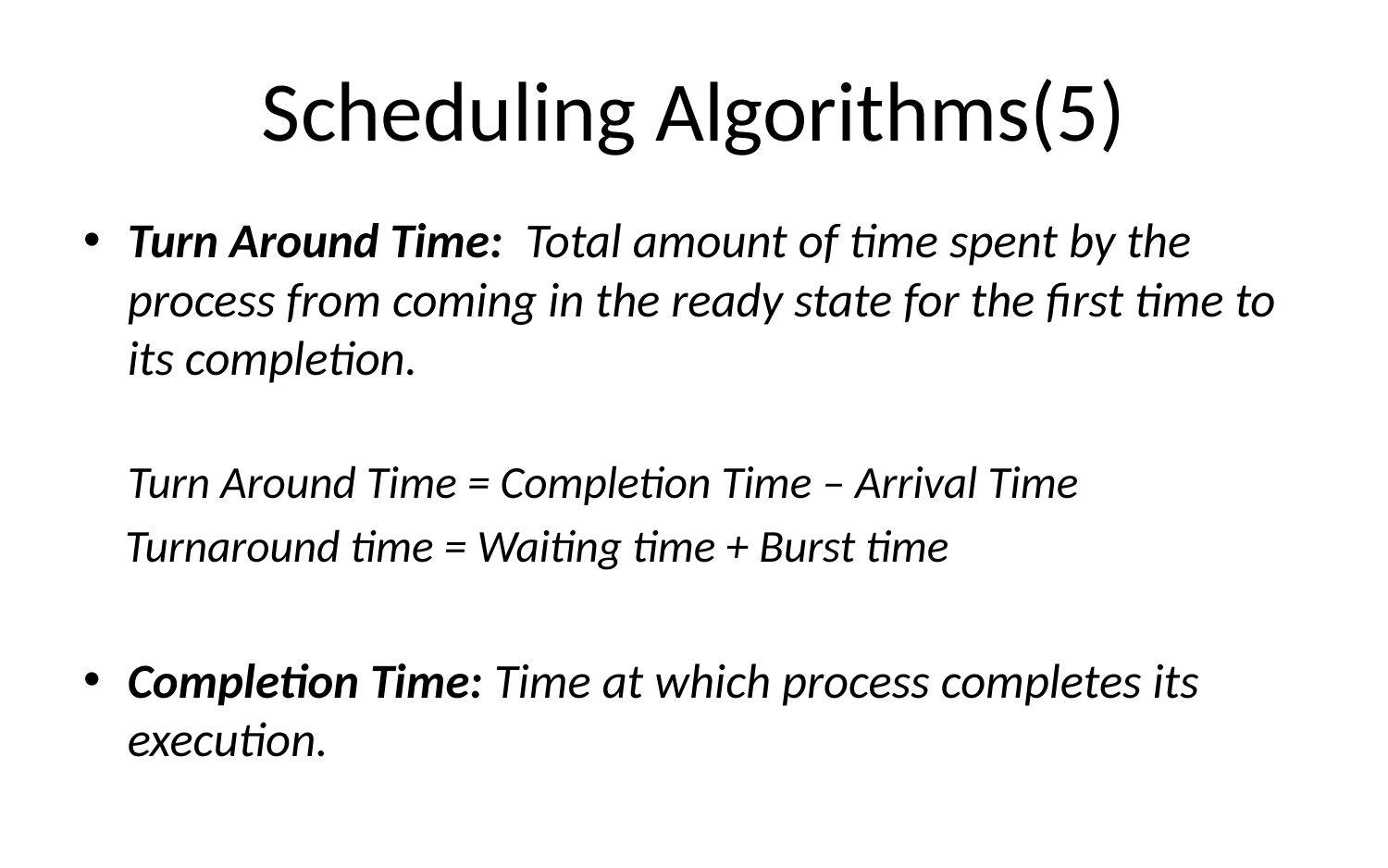

# Scheduling Algorithms(5)
Turn Around Time:  Total amount of time spent by the process from coming in the ready state for the first time to its completion.
Turn Around Time = Completion Time – Arrival Time
    Turnaround time = Waiting time + Burst time

Completion Time: Time at which process completes its execution.